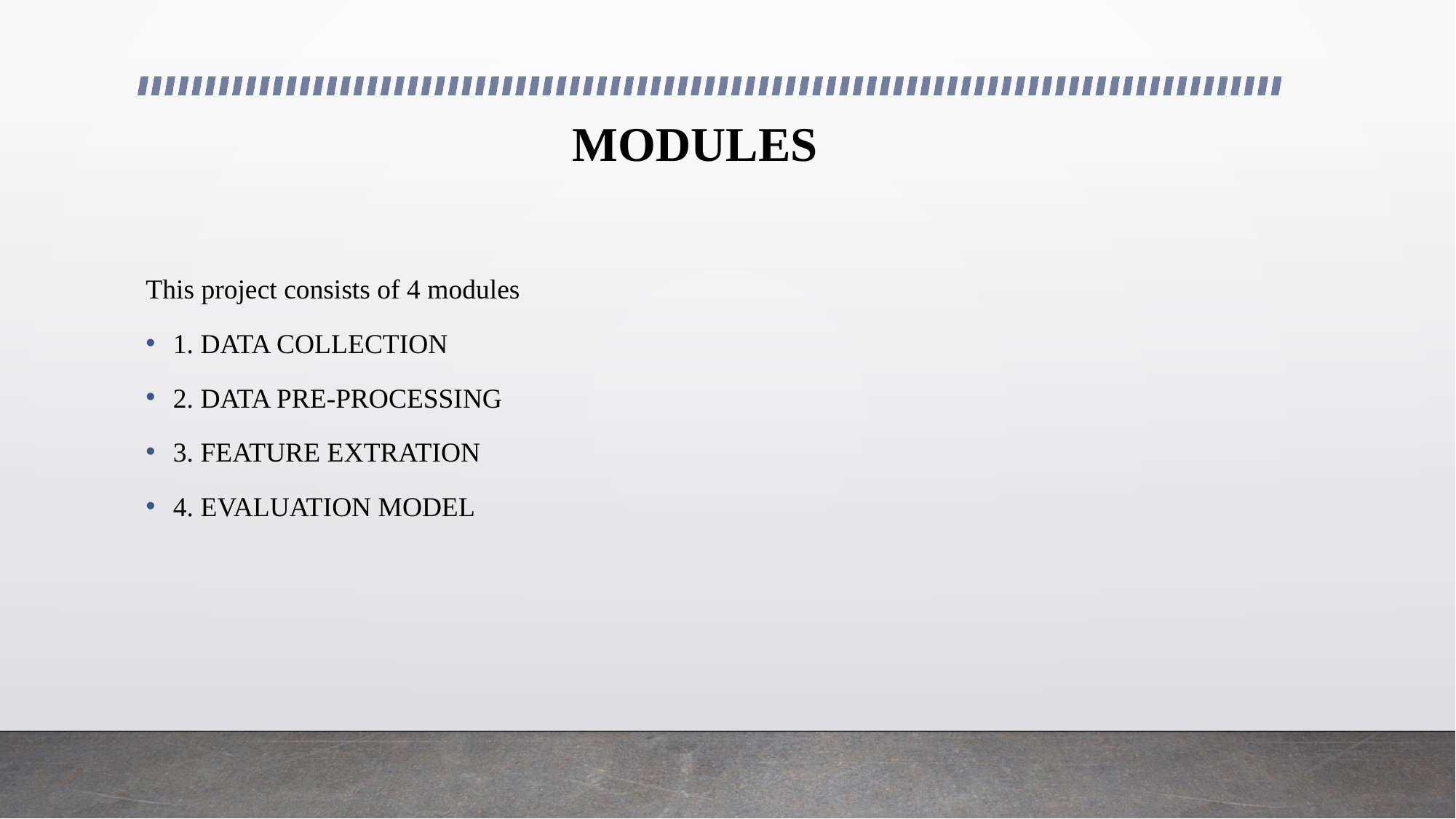

# MODULES
This project consists of 4 modules
1. DATA COLLECTION
2. DATA PRE-PROCESSING
3. FEATURE EXTRATION
4. EVALUATION MODEL